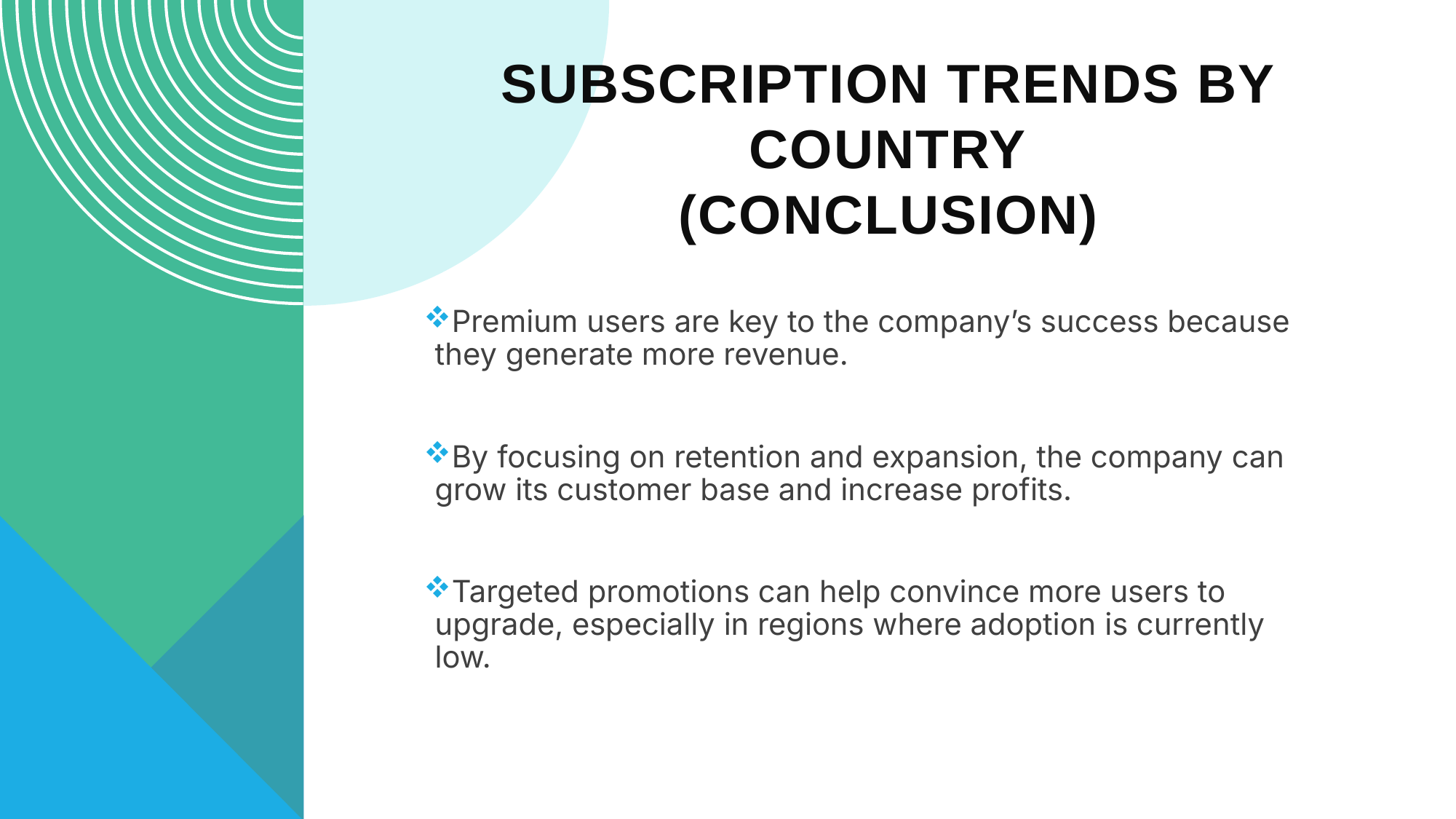

# Subscription trends by country (conclusion)
Premium users are key to the company’s success because they generate more revenue.

By focusing on retention and expansion, the company can grow its customer base and increase profits.

Targeted promotions can help convince more users to upgrade, especially in regions where adoption is currently low.